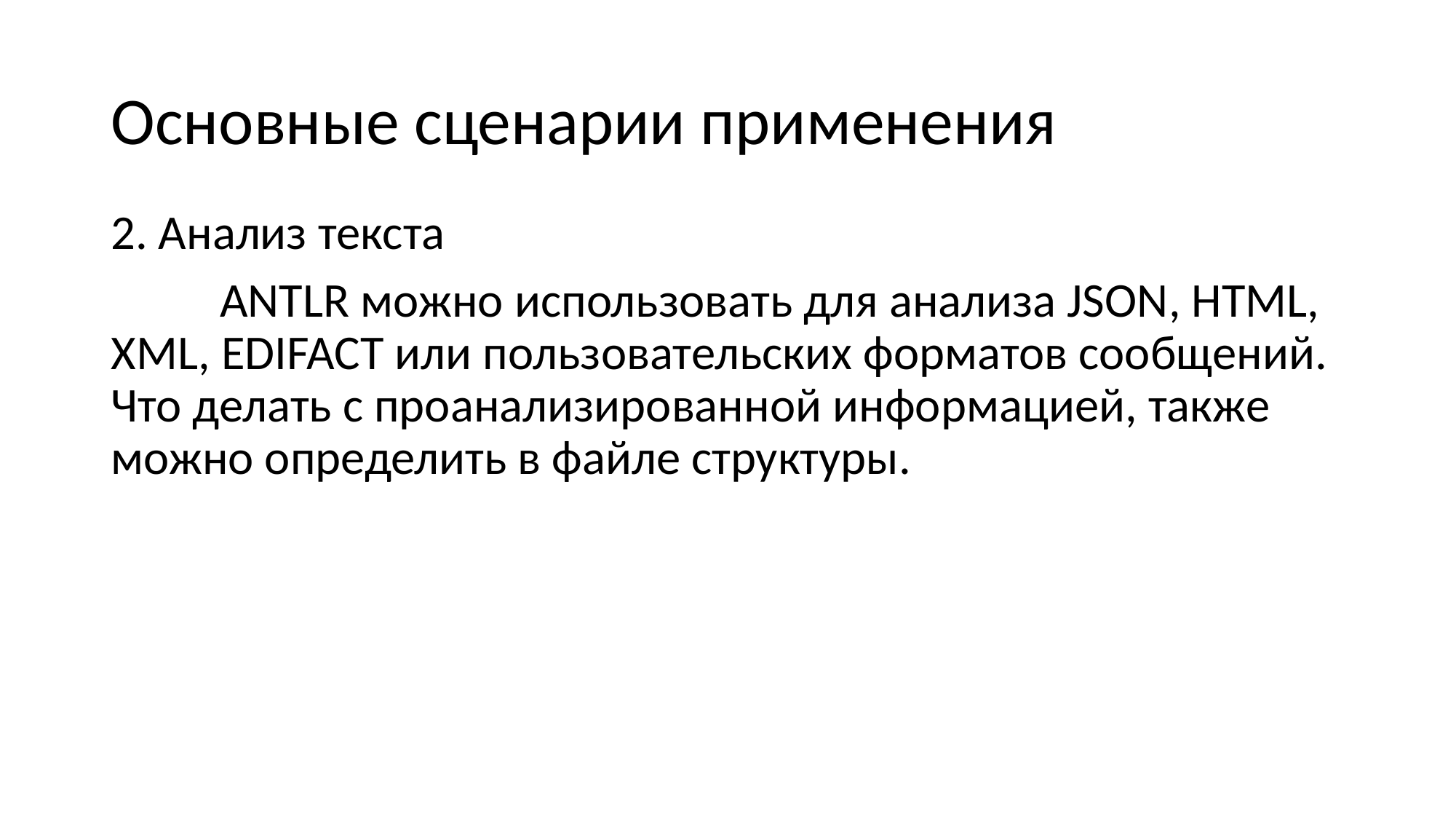

# Основные сценарии применения
2. Анализ текста
	ANTLR можно использовать для анализа JSON, HTML, XML, EDIFACT или пользовательских форматов сообщений. Что делать с проанализированной информацией, также можно определить в файле структуры.